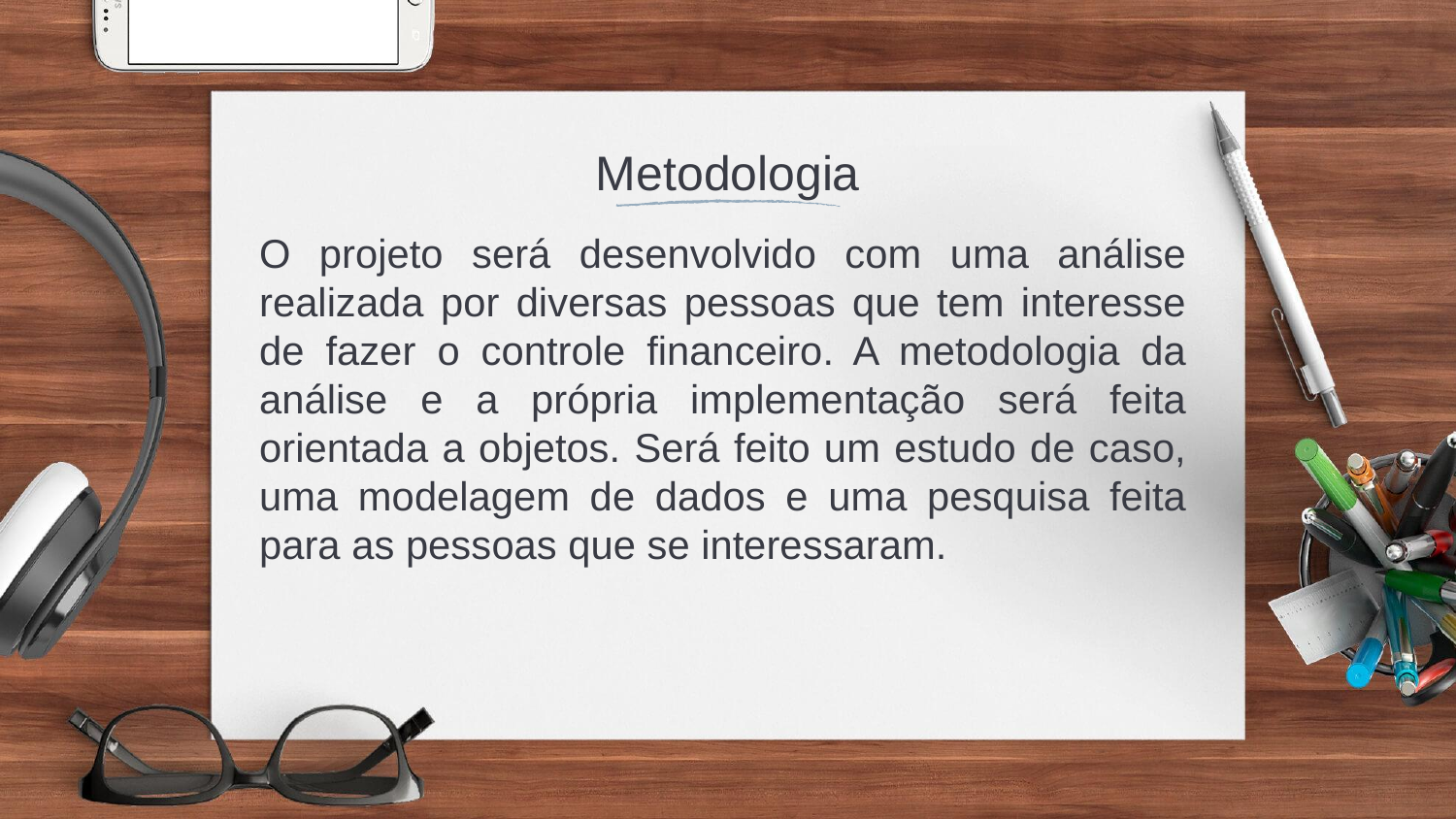

# Metodologia
O projeto será desenvolvido com uma análise realizada por diversas pessoas que tem interesse de fazer o controle financeiro. A metodologia da análise e a própria implementação será feita orientada a objetos. Será feito um estudo de caso, uma modelagem de dados e uma pesquisa feita para as pessoas que se interessaram.